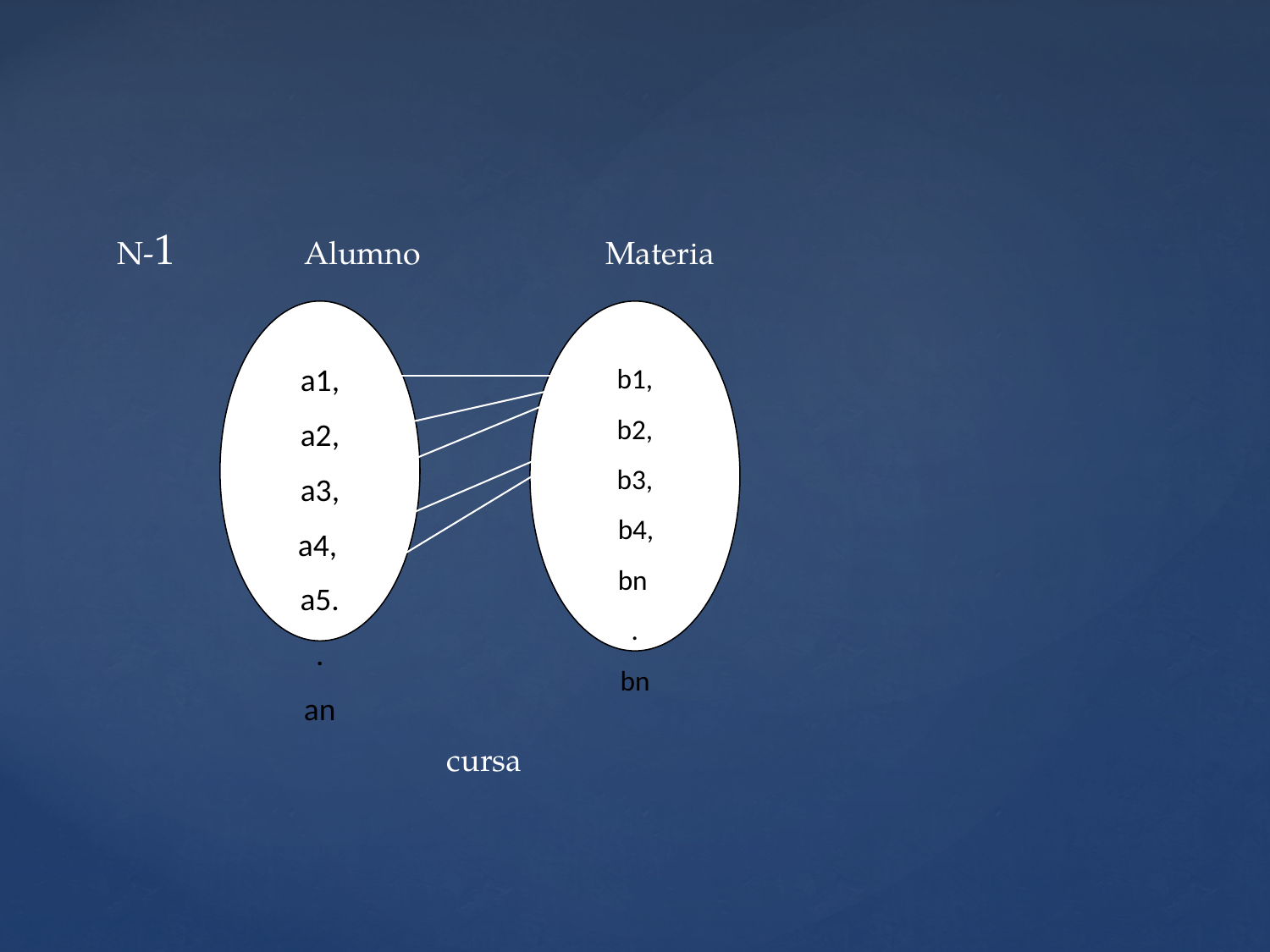

N-1                Alumno                       Materia
a1,
a2,
a3,
     a4,
a5.
.
an
b1,
b2,
b3,
       b4,
       bn
.
bn
                                    cursa